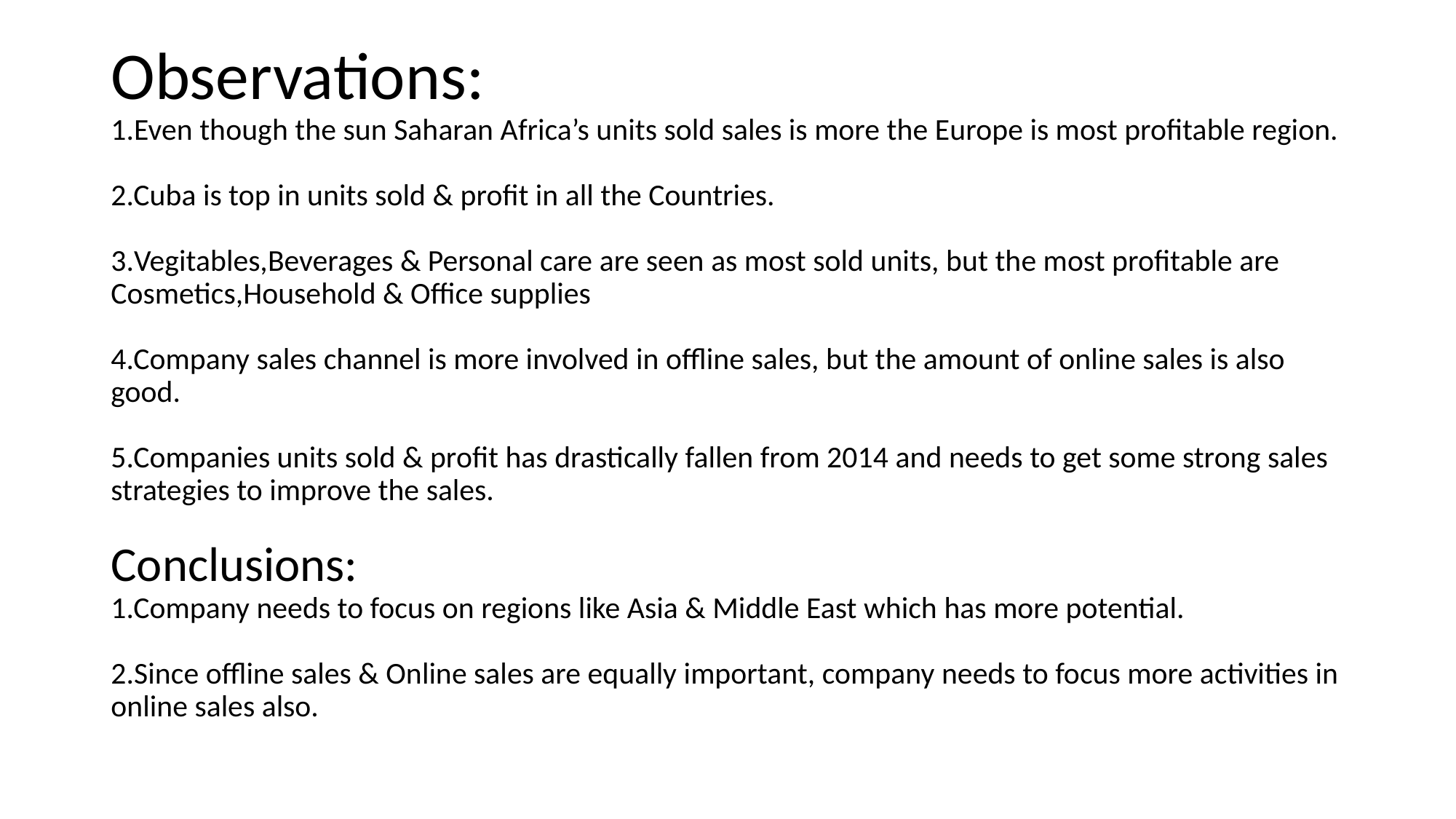

# Observations: 1.Even though the sun Saharan Africa’s units sold sales is more the Europe is most profitable region. 2.Cuba is top in units sold & profit in all the Countries. 3.Vegitables,Beverages & Personal care are seen as most sold units, but the most profitable are Cosmetics,Household & Office supplies 4.Company sales channel is more involved in offline sales, but the amount of online sales is also good. 5.Companies units sold & profit has drastically fallen from 2014 and needs to get some strong sales strategies to improve the sales. Conclusions: 1.Company needs to focus on regions like Asia & Middle East which has more potential. 2.Since offline sales & Online sales are equally important, company needs to focus more activities in online sales also.